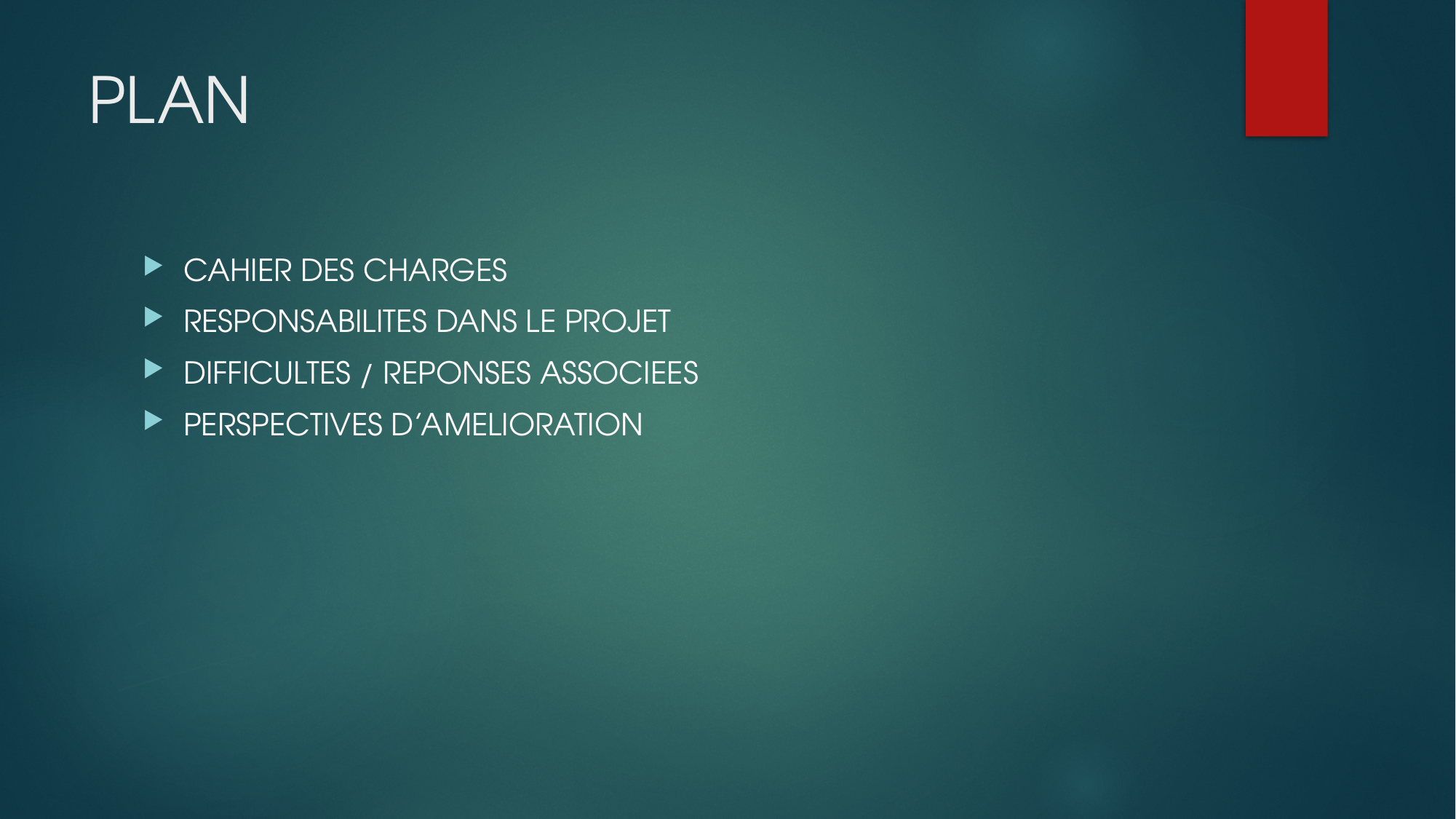

# PLAN
CAHIER DES CHARGES
RESPONSABILITES DANS LE PROJET
DIFFICULTES / REPONSES ASSOCIEES
PERSPECTIVES D’AMELIORATION